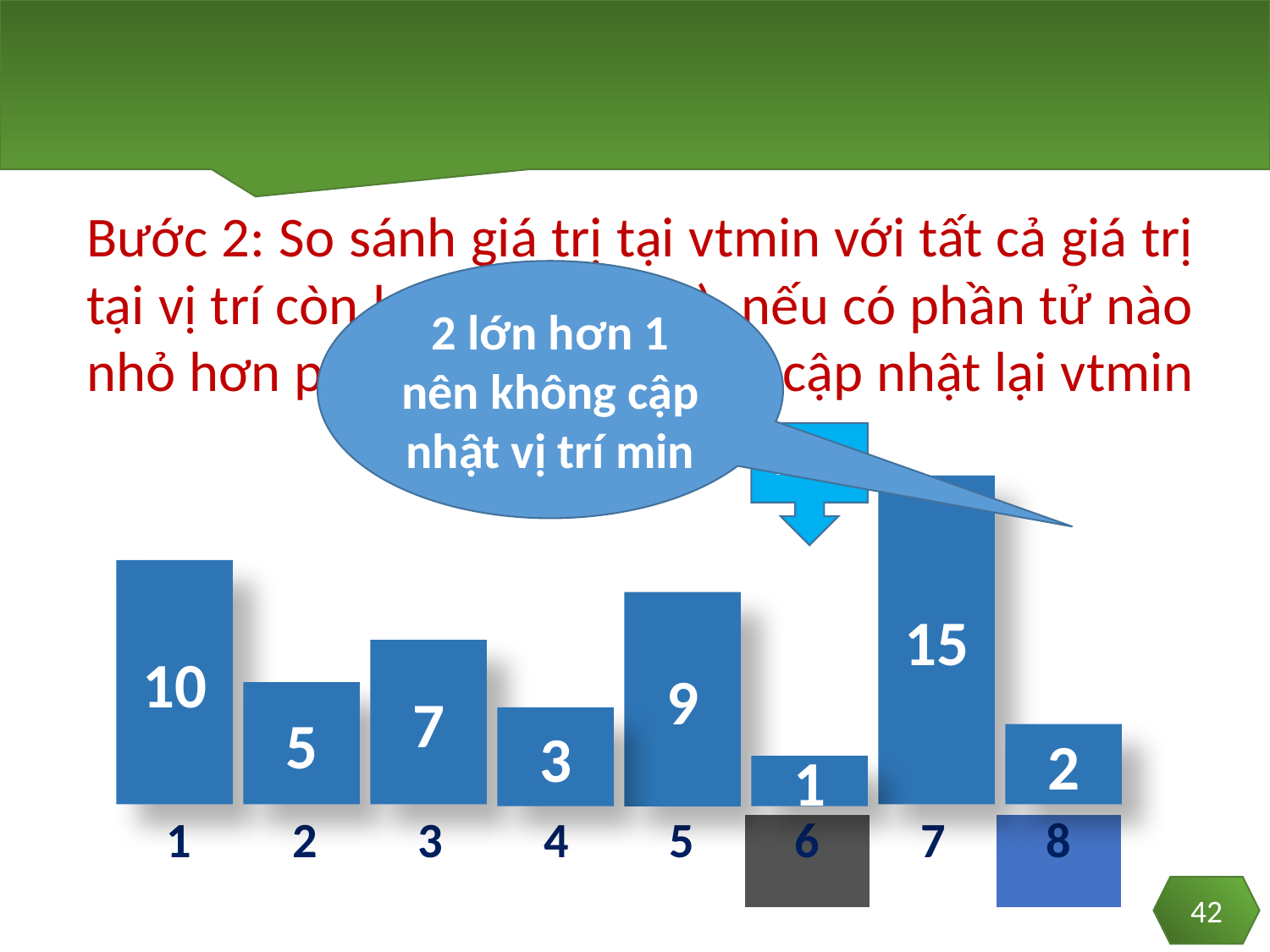

#
Bước 2: So sánh giá trị tại vtmin với tất cả giá trị tại vị trí còn lại (từ 2 đến 8), nếu có phần tử nào nhỏ hơn phần tử tại vtmin thì cập nhật lại vtmin
2 lớn hơn 1 nên không cập nhật vị trí min
vtmin
15
10
9
7
5
3
2
1
| 1 | 2 | 3 | 4 | 5 | 6 | 7 | 8 |
| --- | --- | --- | --- | --- | --- | --- | --- |